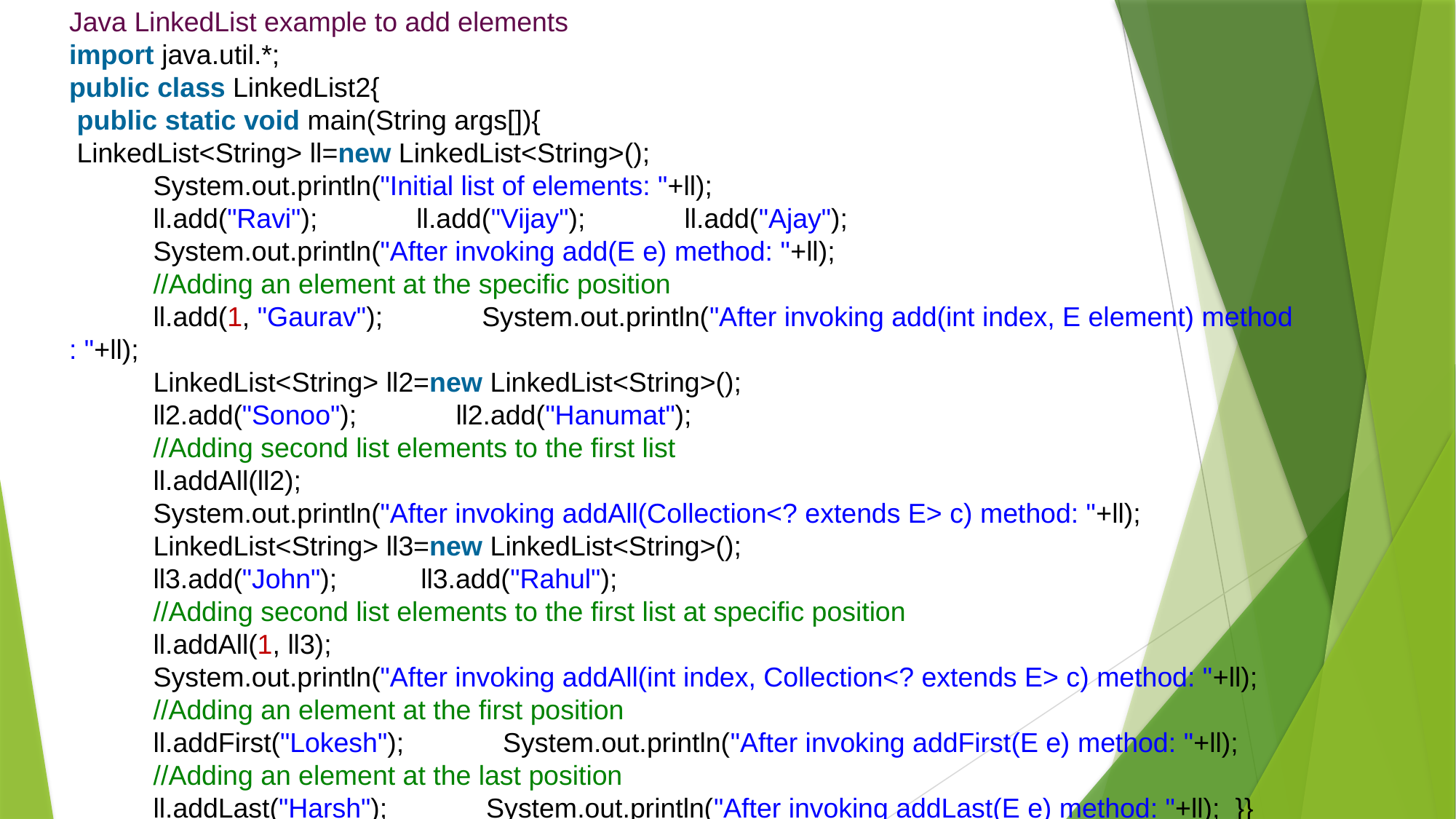

Java LinkedList example to add elements
import java.util.*;
public class LinkedList2{
 public static void main(String args[]){
 LinkedList<String> ll=new LinkedList<String>();
           System.out.println("Initial list of elements: "+ll);
           ll.add("Ravi");             ll.add("Vijay");             ll.add("Ajay");
           System.out.println("After invoking add(E e) method: "+ll);
           //Adding an element at the specific position
           ll.add(1, "Gaurav");             System.out.println("After invoking add(int index, E element) method: "+ll);
           LinkedList<String> ll2=new LinkedList<String>();
           ll2.add("Sonoo");             ll2.add("Hanumat");
           //Adding second list elements to the first list
           ll.addAll(ll2);
           System.out.println("After invoking addAll(Collection<? extends E> c) method: "+ll);
           LinkedList<String> ll3=new LinkedList<String>();
           ll3.add("John");           ll3.add("Rahul");
           //Adding second list elements to the first list at specific position
           ll.addAll(1, ll3);
           System.out.println("After invoking addAll(int index, Collection<? extends E> c) method: "+ll);
           //Adding an element at the first position
           ll.addFirst("Lokesh");             System.out.println("After invoking addFirst(E e) method: "+ll);
           //Adding an element at the last position
           ll.addLast("Harsh");             System.out.println("After invoking addLast(E e) method: "+ll);  }}